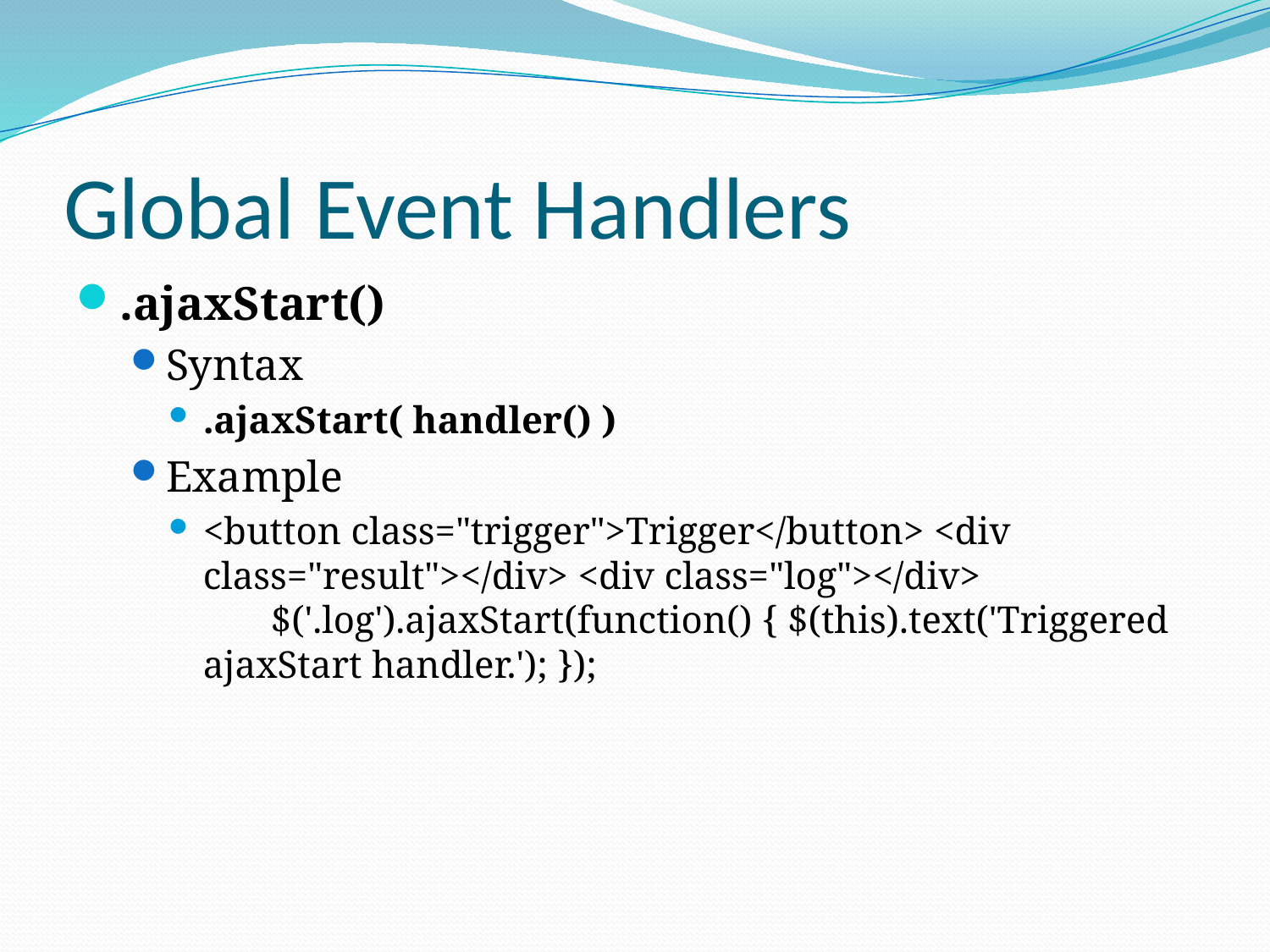

# Global Event Handlers
.ajaxStart()
Syntax
.ajaxStart( handler() )
Example
<button class="trigger">Trigger</button> <div class="result"></div> <div class="log"></div>                             $('.log').ajaxStart(function() { $(this).text('Triggered ajaxStart handler.'); });